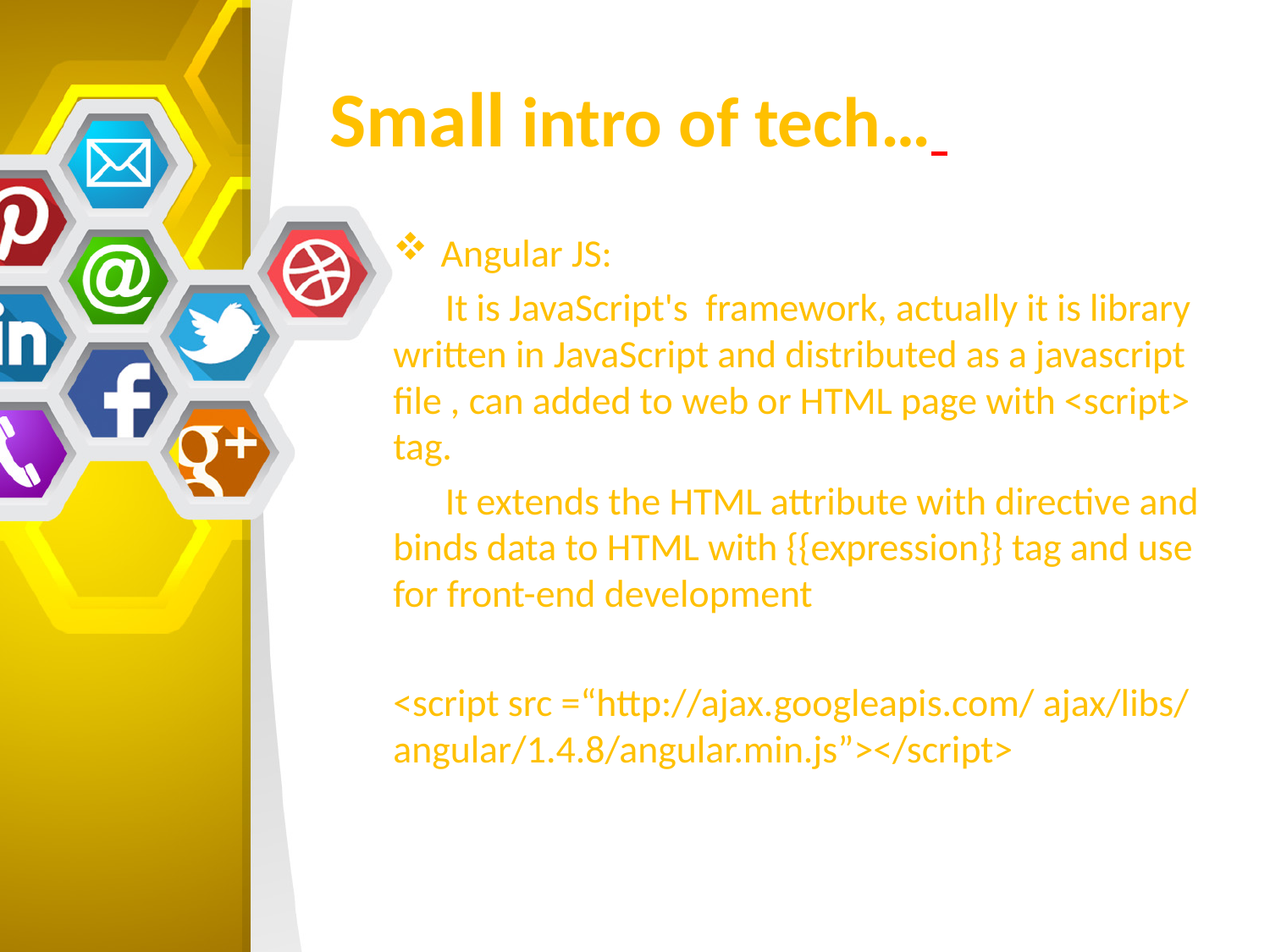

# Small intro of tech…
Angular JS:
      It is JavaScript's  framework, actually it is library written in JavaScript and distributed as a javascript file , can added to web or HTML page with <script> tag.
      It extends the HTML attribute with directive and binds data to HTML with {{expression}} tag and use for front-end development

<script src =“http://ajax.googleapis.com/ ajax/libs/ angular/1.4.8/angular.min.js”></script>